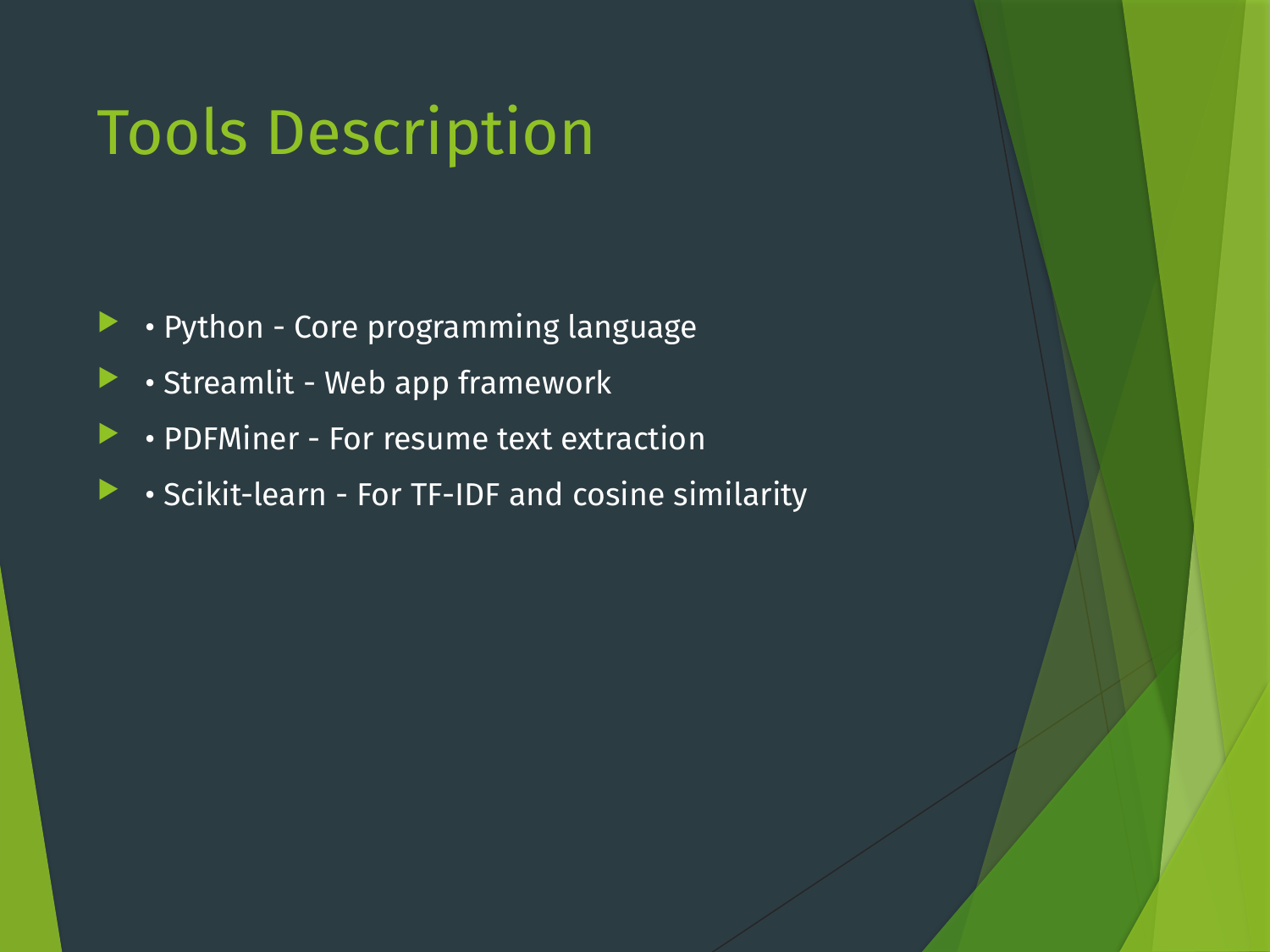

# Tools Description
• Python - Core programming language
• Streamlit - Web app framework
• PDFMiner - For resume text extraction
• Scikit-learn - For TF-IDF and cosine similarity